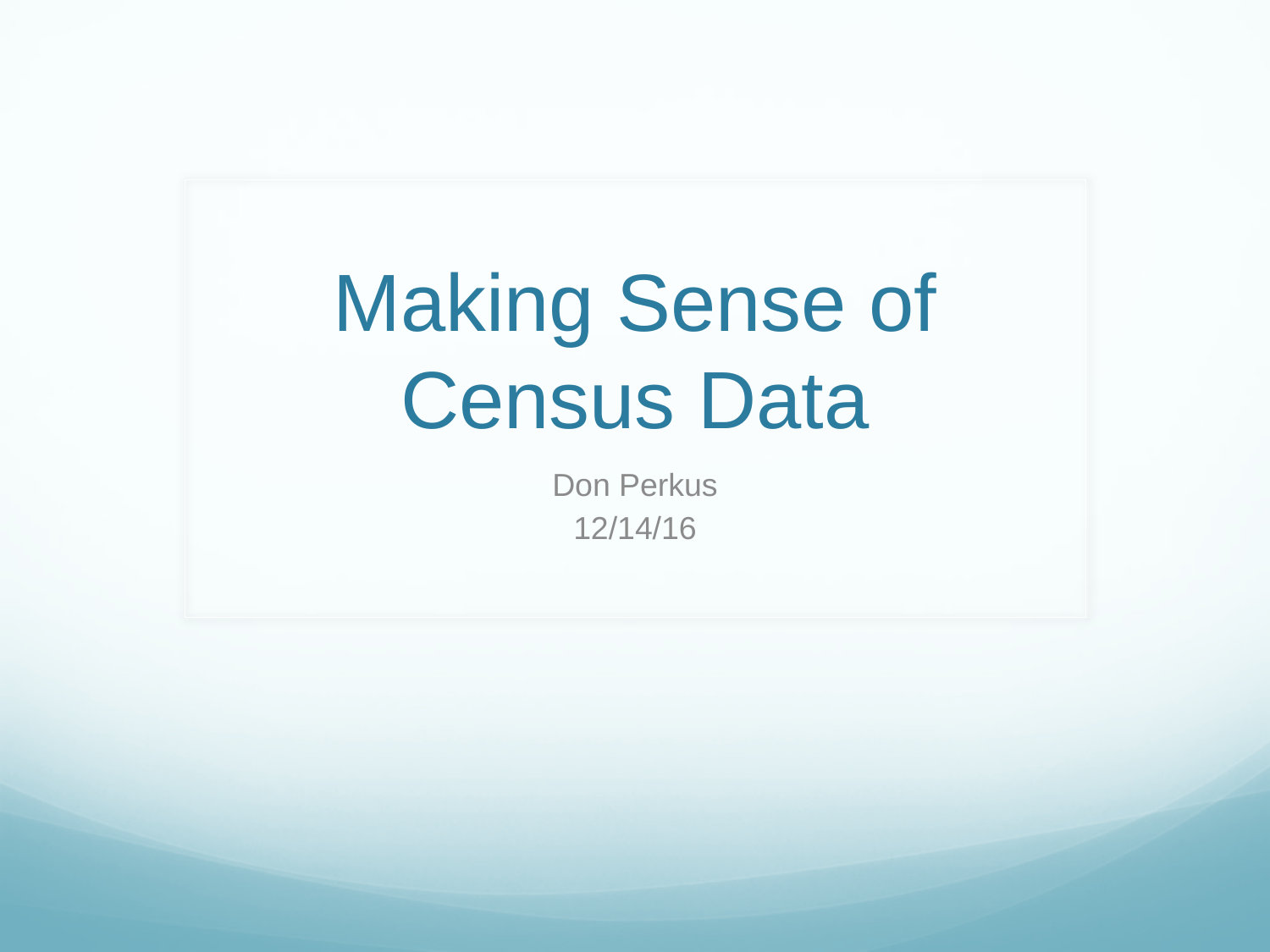

# Making Sense of Census Data
Don Perkus
12/14/16